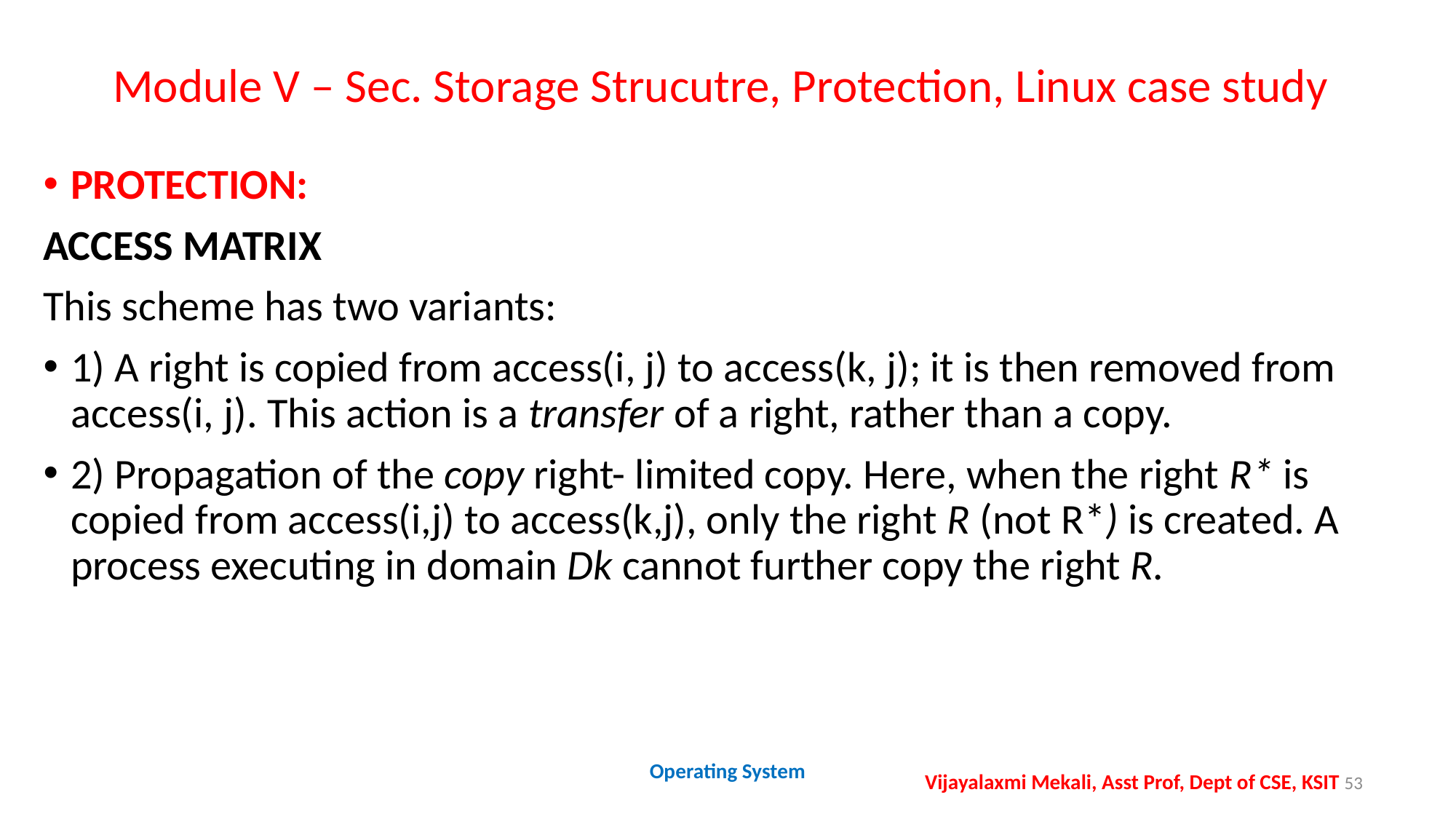

# Module V – Sec. Storage Strucutre, Protection, Linux case study
PROTECTION:
ACCESS MATRIX
This scheme has two variants:
1) A right is copied from access(i, j) to access(k, j); it is then removed from access(i, j). This action is a transfer of a right, rather than a copy.
2) Propagation of the copy right- limited copy. Here, when the right R* is copied from access(i,j) to access(k,j), only the right R (not R*) is created. A process executing in domain Dk cannot further copy the right R.

Operating System

Vijayalaxmi Mekali, Asst Prof, Dept of CSE, KSIT 53